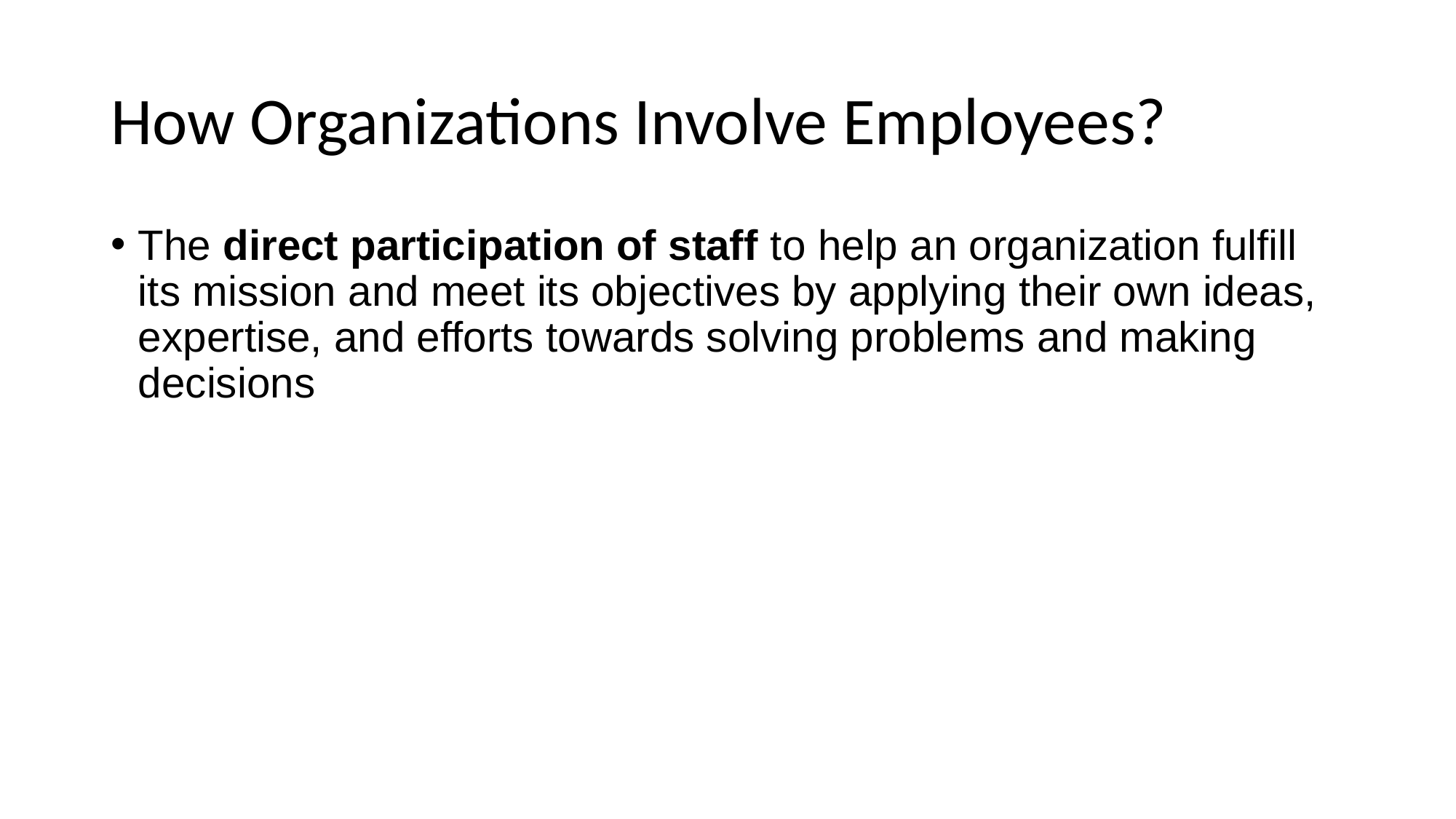

# How Organizations Involve Employees?
The direct participation of staff to help an organization fulfill its mission and meet its objectives by applying their own ideas, expertise, and efforts towards solving problems and making decisions